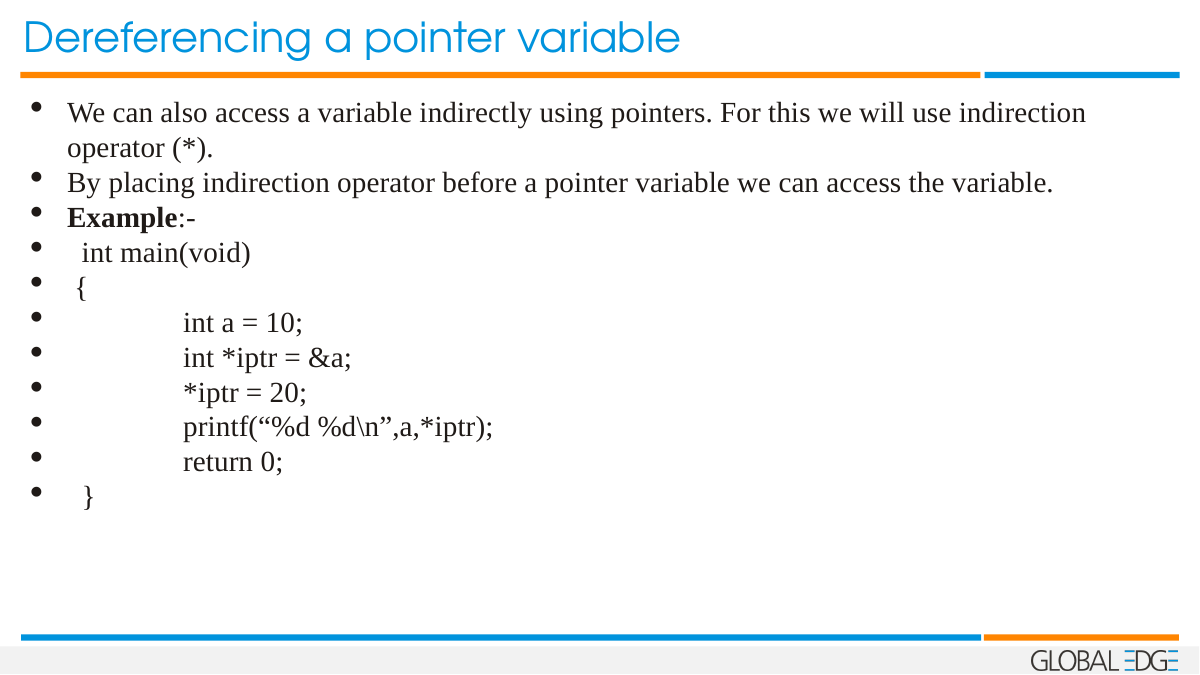

Dereferencing a pointer variable
We can also access a variable indirectly using pointers. For this we will use indirection operator (*).
By placing indirection operator before a pointer variable we can access the variable.
Example:-
  int main(void)
 {
                int a = 10;
                int *iptr = &a;
                *iptr = 20;
                printf(“%d %d\n”,a,*iptr);
                return 0;
  }